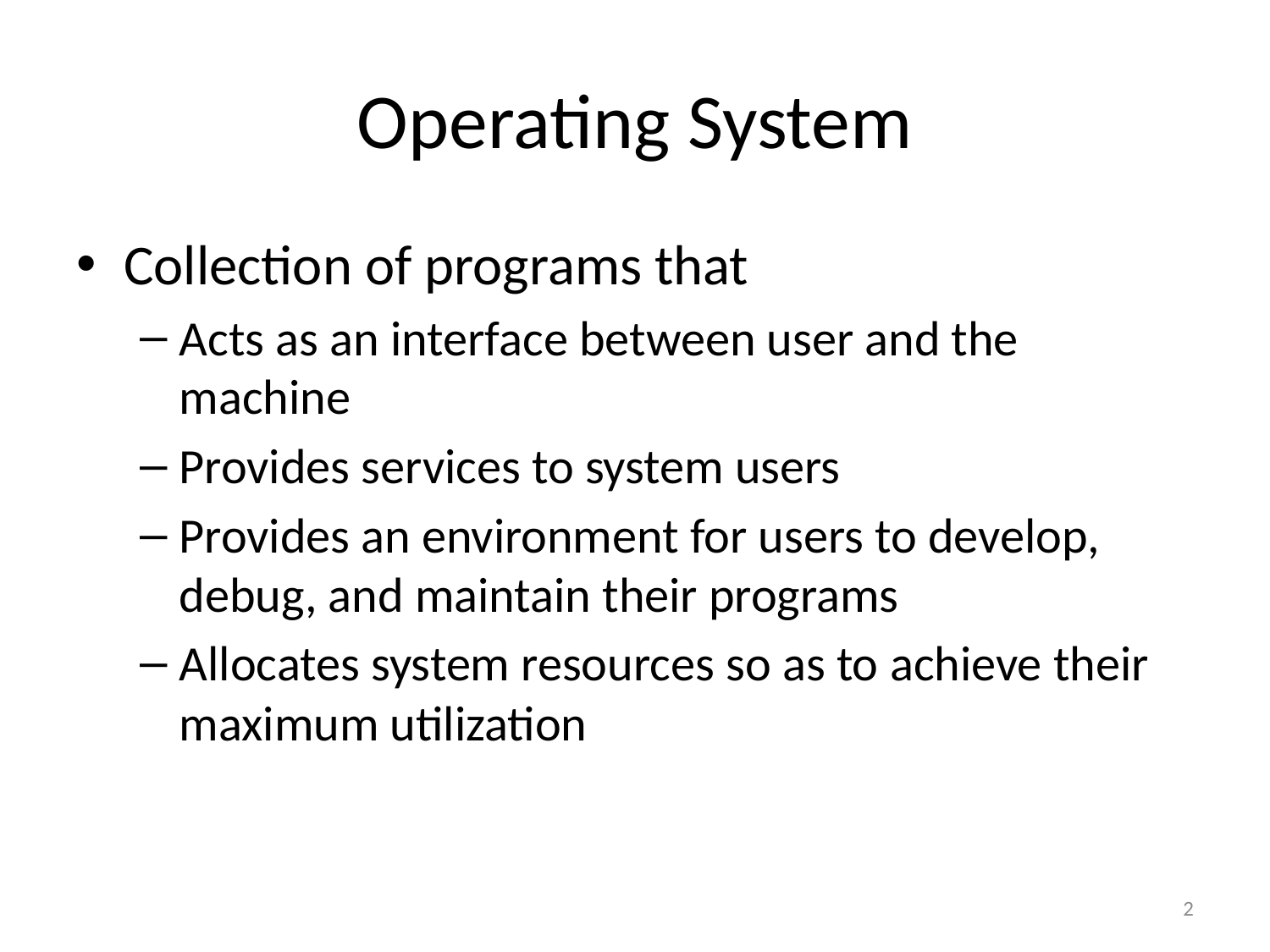

# Operating System
Collection of programs that
Acts as an interface between user and the machine
Provides services to system users
Provides an environment for users to develop, debug, and maintain their programs
Allocates system resources so as to achieve their maximum utilization
2